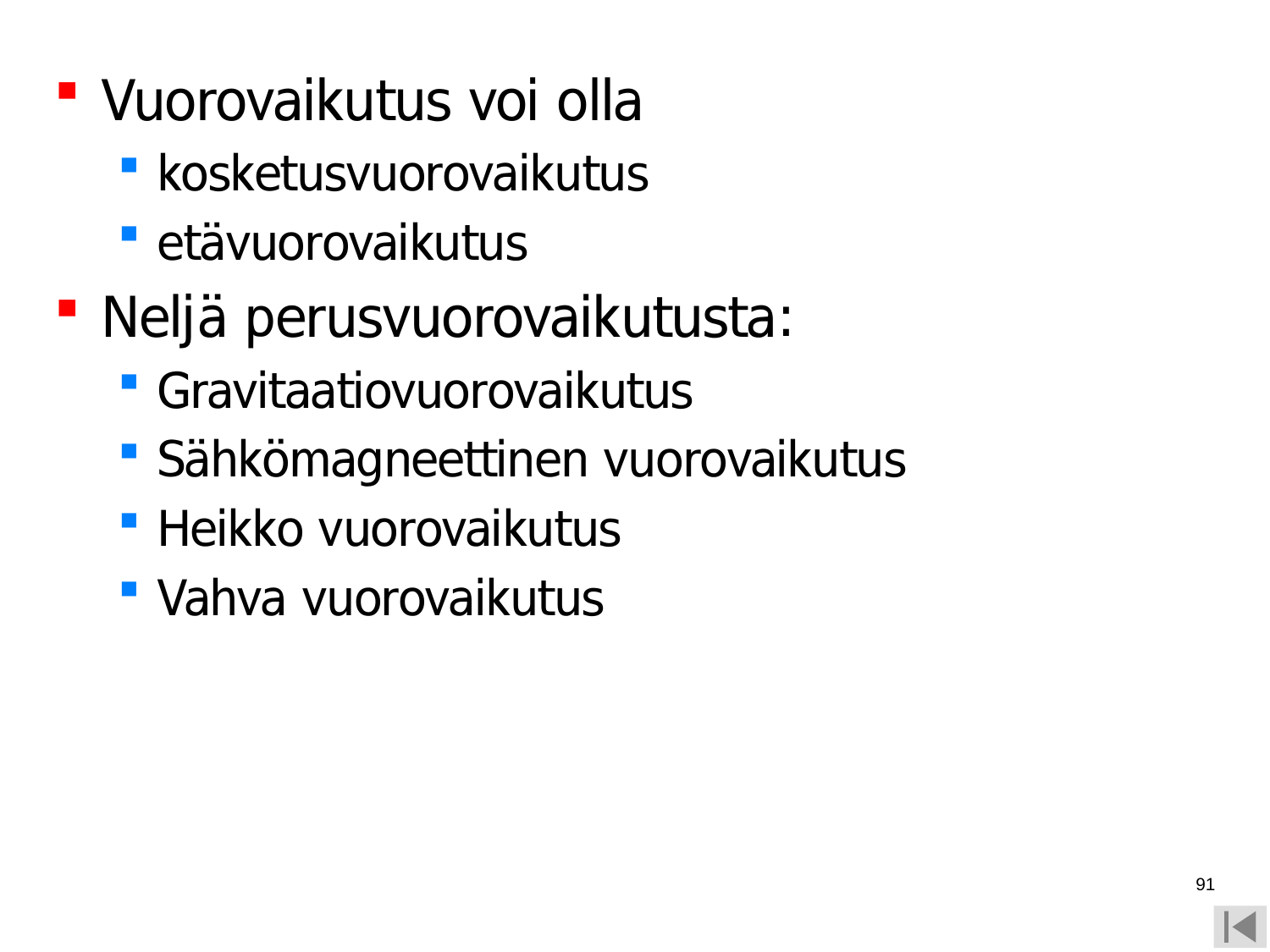

Vuorovaikutus voi olla
kosketusvuorovaikutus
etävuorovaikutus
Neljä perusvuorovaikutusta:
Gravitaatiovuorovaikutus
Sähkömagneettinen vuorovaikutus
Heikko vuorovaikutus
Vahva vuorovaikutus
91